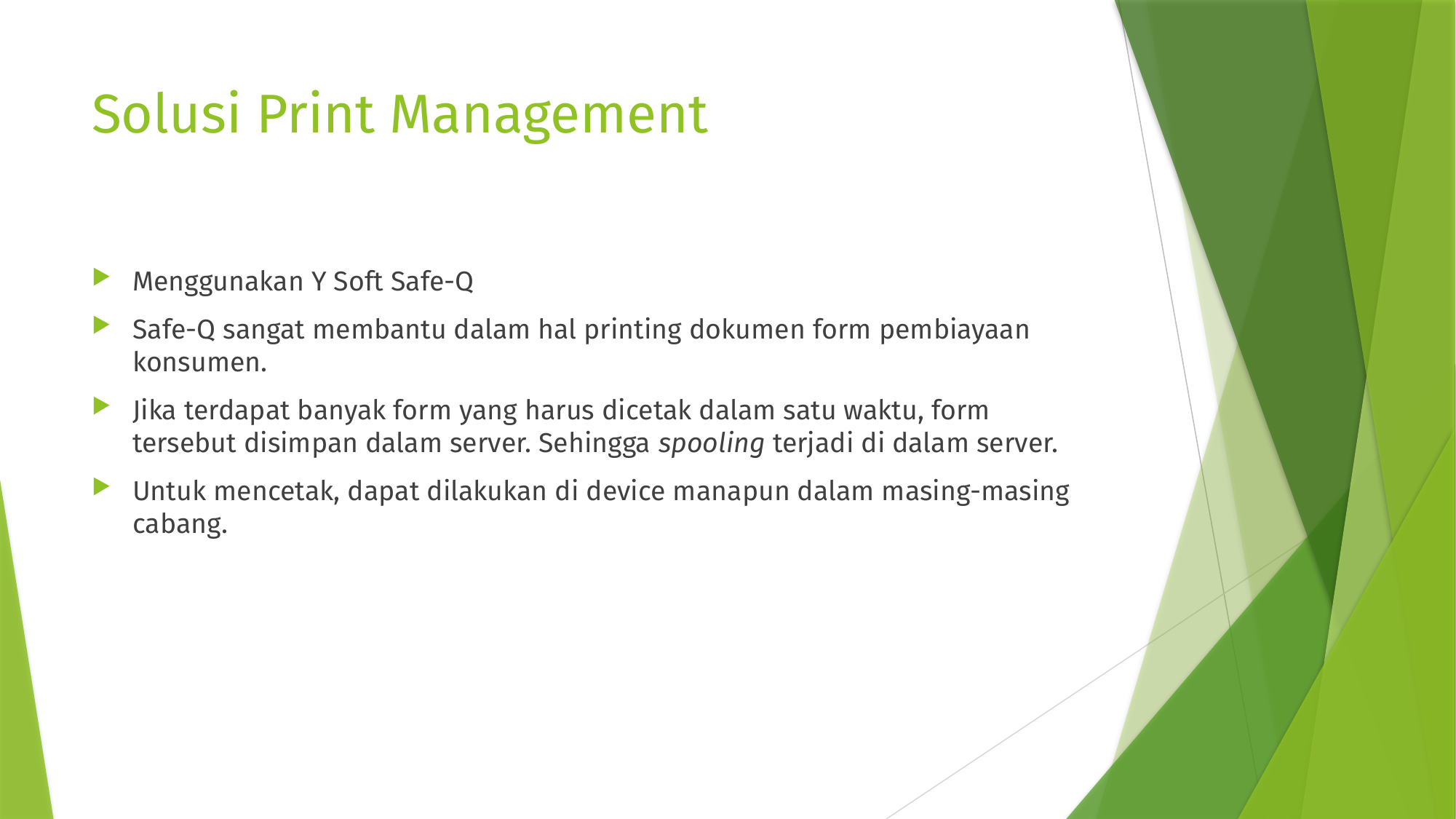

# Solusi Print Management
Menggunakan Y Soft Safe-Q
Safe-Q sangat membantu dalam hal printing dokumen form pembiayaan konsumen.
Jika terdapat banyak form yang harus dicetak dalam satu waktu, form tersebut disimpan dalam server. Sehingga spooling terjadi di dalam server.
Untuk mencetak, dapat dilakukan di device manapun dalam masing-masing cabang.